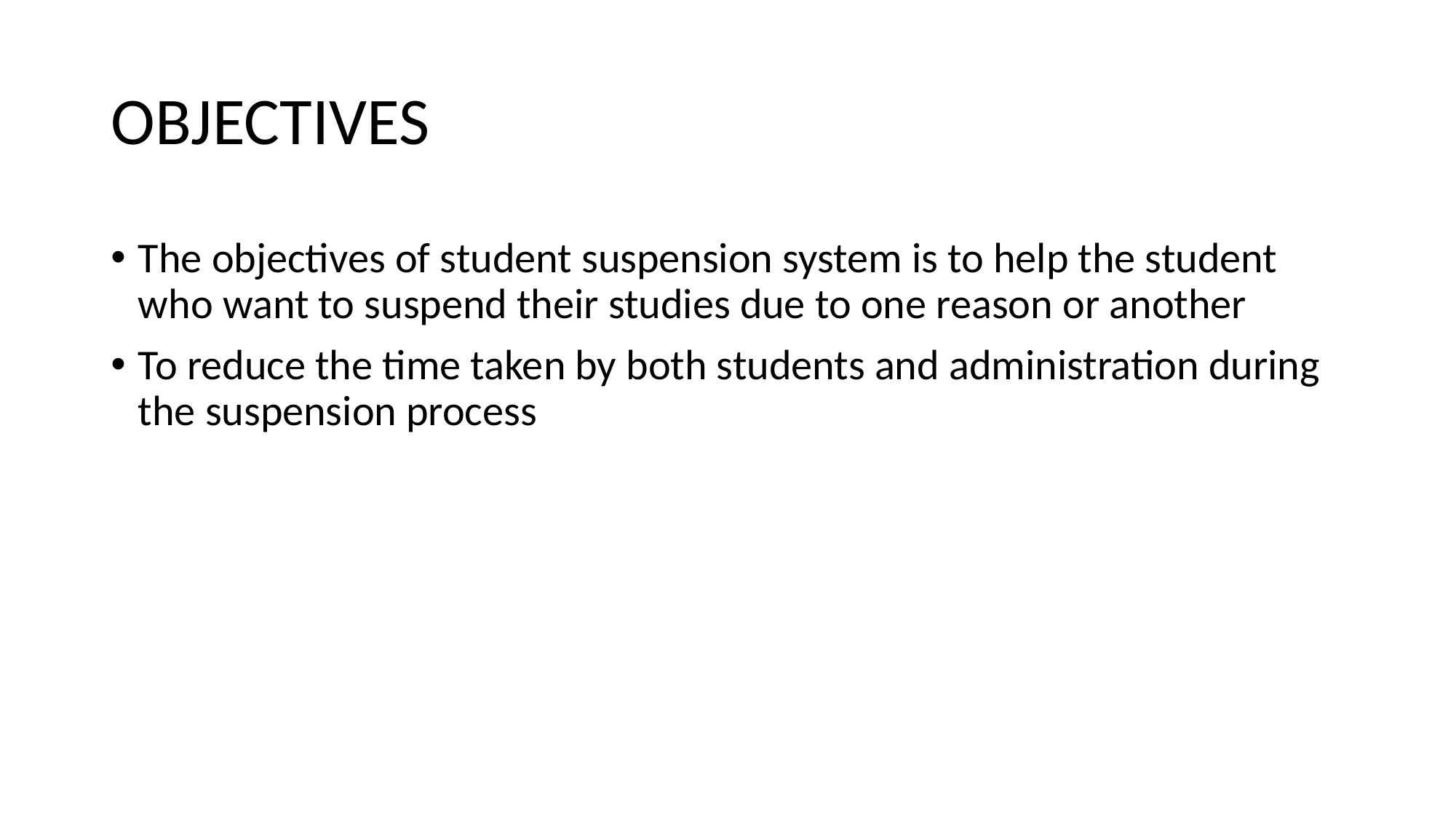

# OBJECTIVES
The objectives of student suspension system is to help the student who want to suspend their studies due to one reason or another
To reduce the time taken by both students and administration during the suspension process